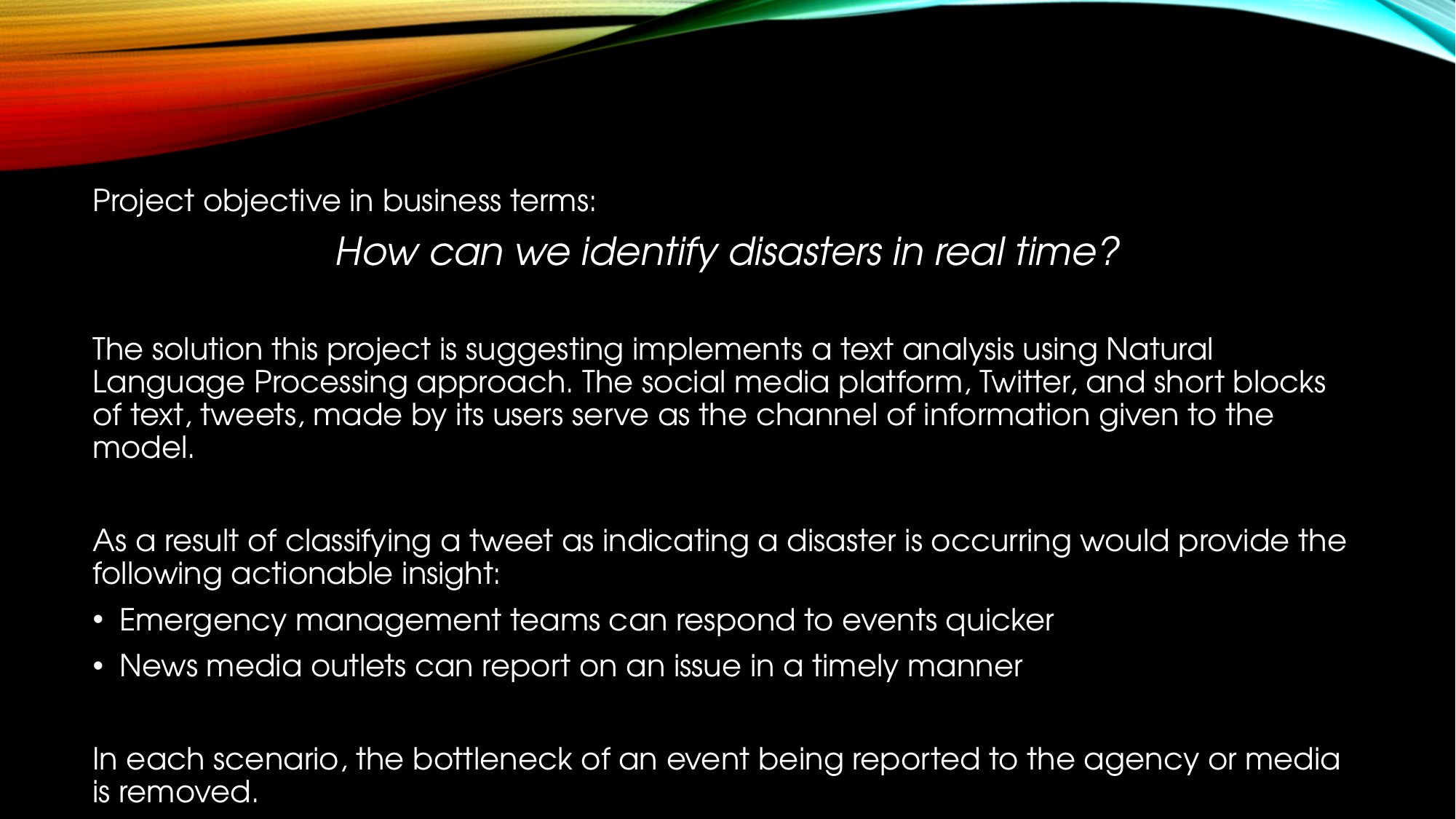

Project objective in business terms:
How can we identify disasters in real time?

The solution this project is suggesting implements a text analysis using Natural Language Processing approach. The social media platform, Twitter, and short blocks of text, tweets, made by its users serve as the channel of information given to the model.

As a result of classifying a tweet as indicating a disaster is occurring would provide the following actionable insight:
Emergency management teams can respond to events quicker
News media outlets can report on an issue in a timely manner

In each scenario, the bottleneck of an event being reported to the agency or media is removed.